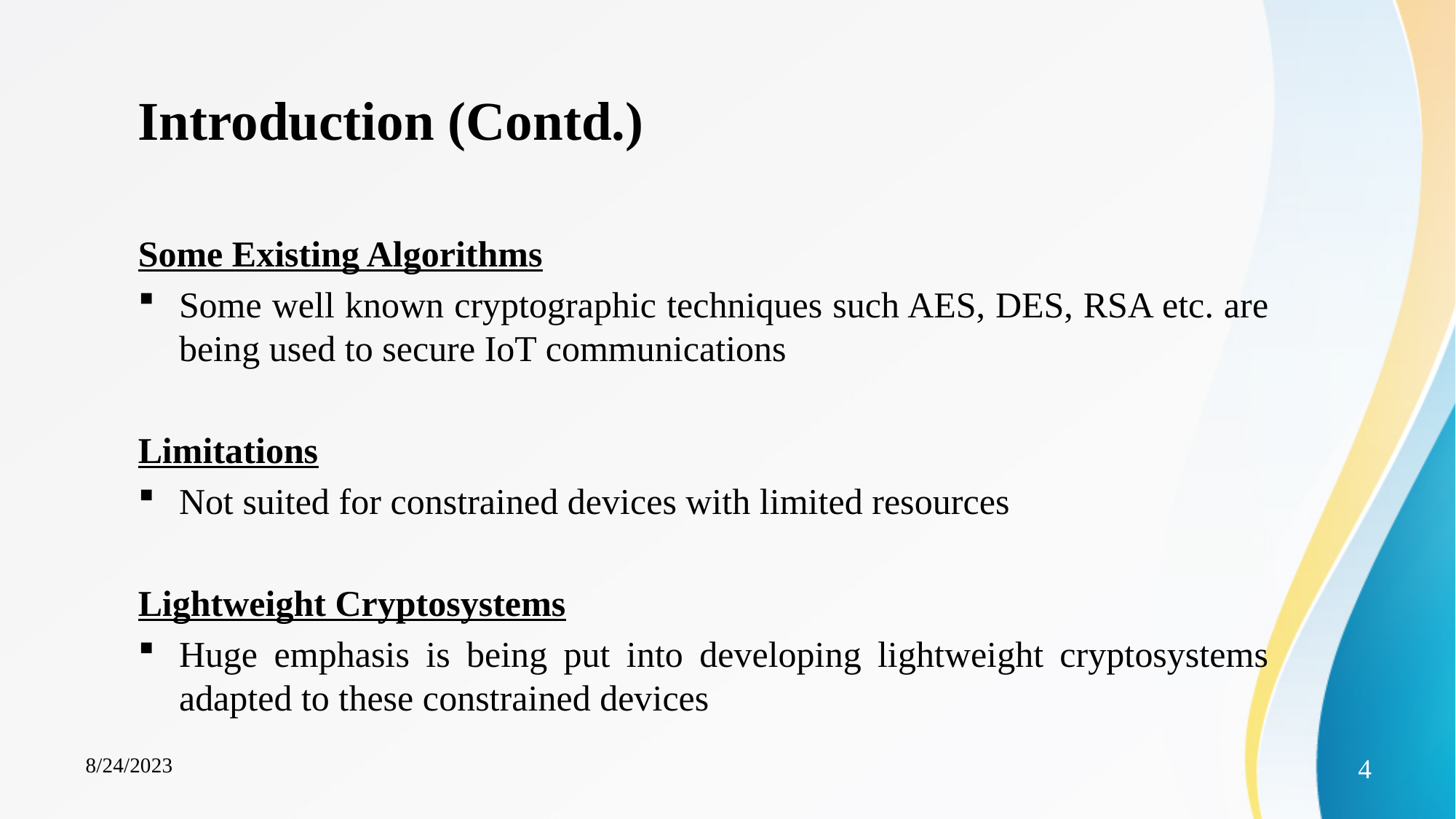

# Introduction (Contd.)
Some Existing Algorithms
Some well known cryptographic techniques such AES, DES, RSA etc. are being used to secure IoT communications

Limitations
Not suited for constrained devices with limited resources

Lightweight Cryptosystems
Huge emphasis is being put into developing lightweight cryptosystems adapted to these constrained devices
8/24/2023
4